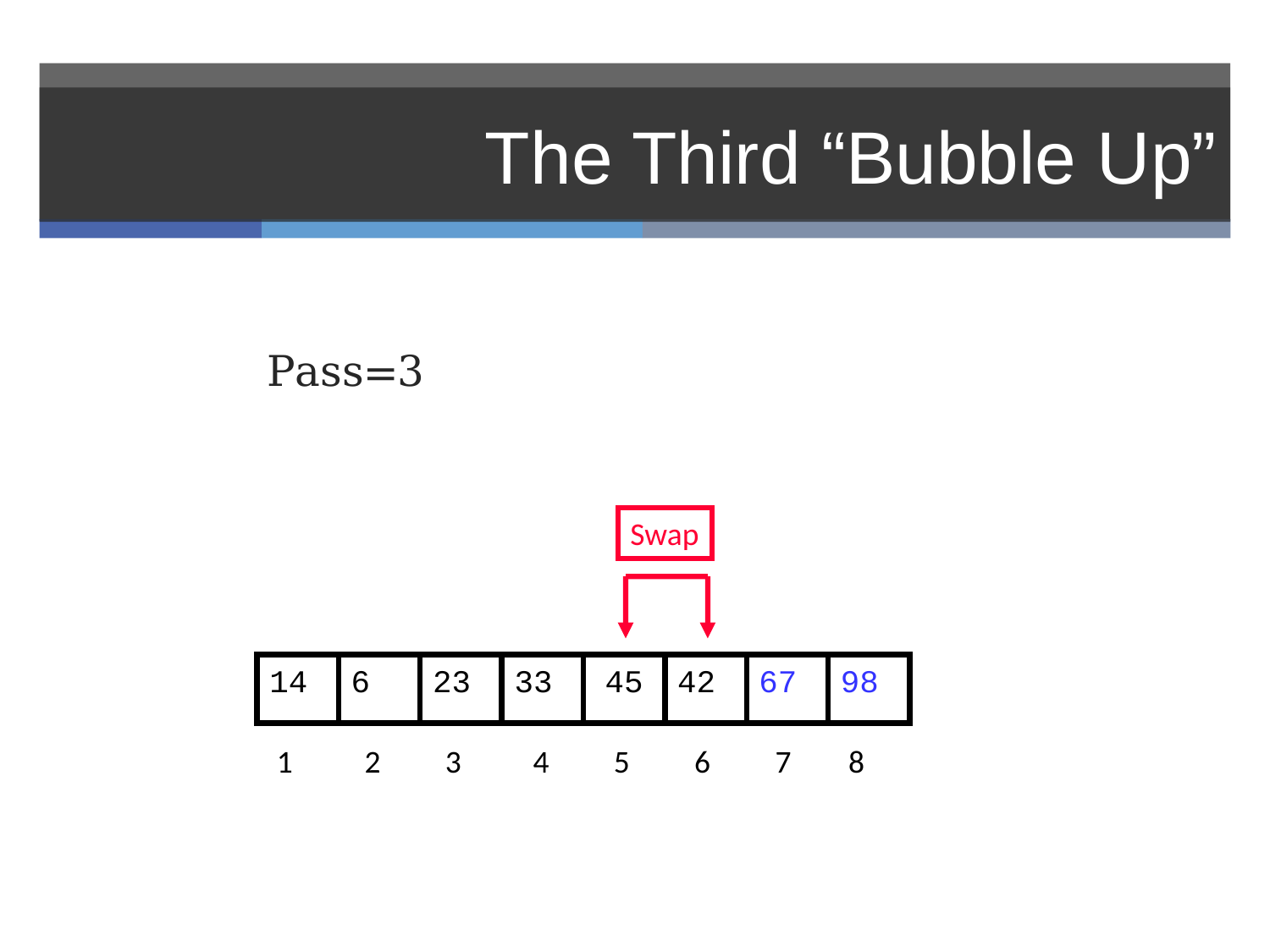

# The Third “Bubble Up”
Pass=3
Swap

14
6
23
33
45
42
67
98
 1          2         3          4         5         6         7        8